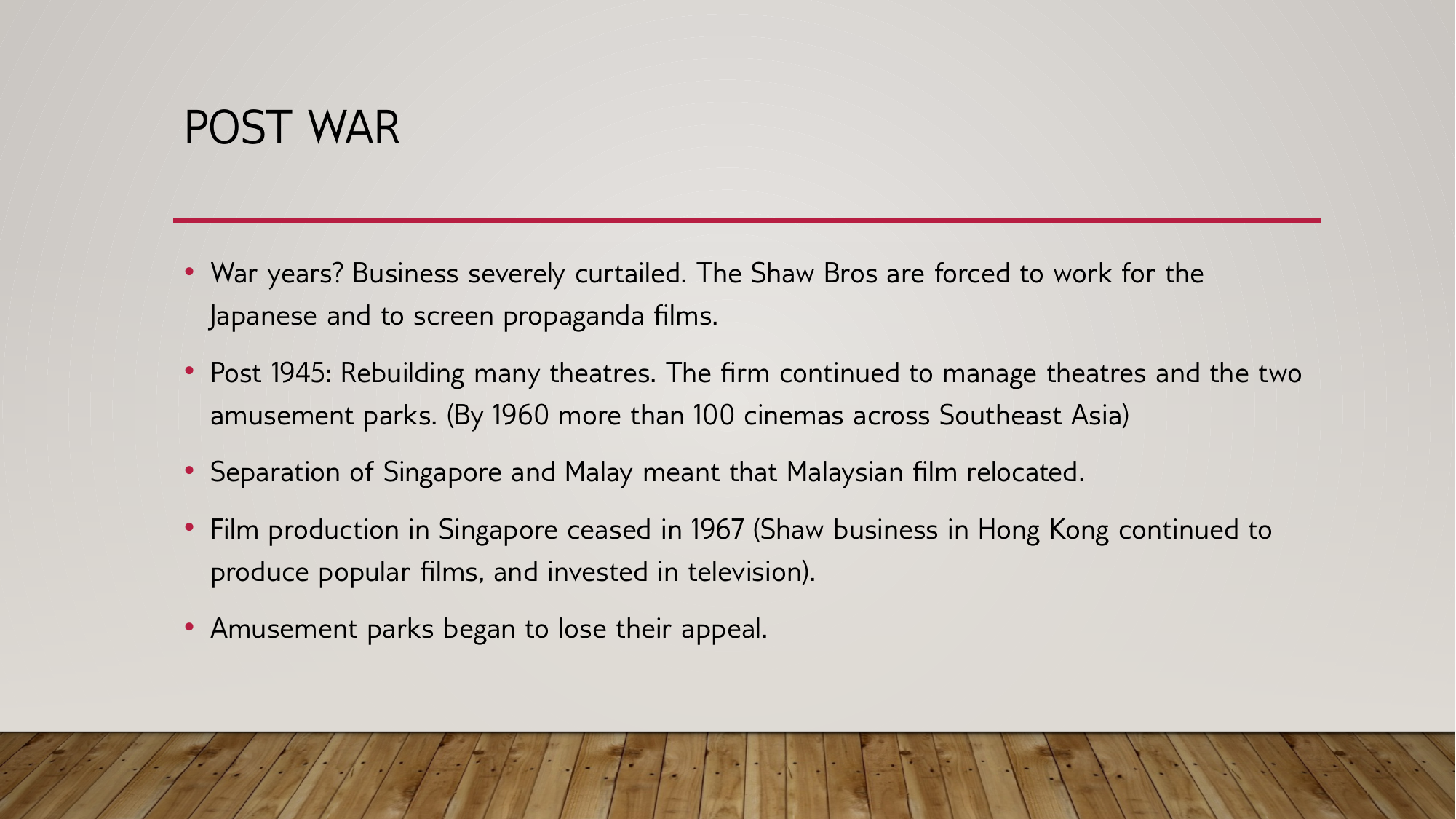

# POST WAR
War years? Business severely curtailed. The Shaw Bros are forced to work for the Japanese and to screen propaganda films.
Post 1945: Rebuilding many theatres. The firm continued to manage theatres and the two amusement parks. (By 1960 more than 100 cinemas across Southeast Asia)
Separation of Singapore and Malay meant that Malaysian film relocated.
Film production in Singapore ceased in 1967 (Shaw business in Hong Kong continued to produce popular films, and invested in television).
Amusement parks began to lose their appeal.